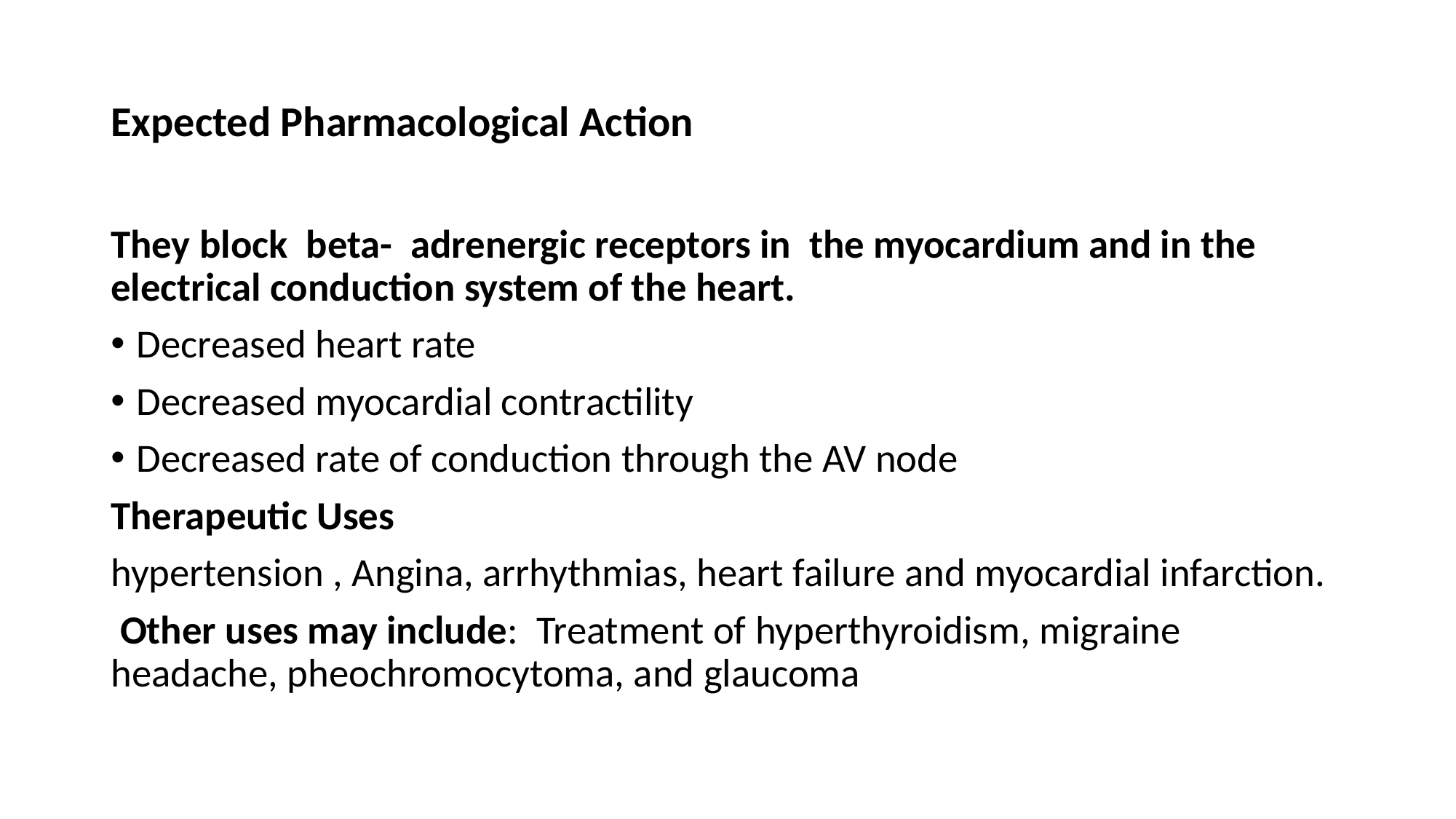

# Expected Pharmacological Action
They block  beta-  adrenergic receptors in  the myocardium and in the electrical conduction system of the heart.
Decreased heart rate
Decreased myocardial contractility
Decreased rate of conduction through the AV node
Therapeutic Uses
hypertension , Angina, arrhythmias, heart failure and myocardial infarction.
 Other uses may include:  Treatment of hyperthyroidism, migraine headache, pheochromocytoma, and glaucoma